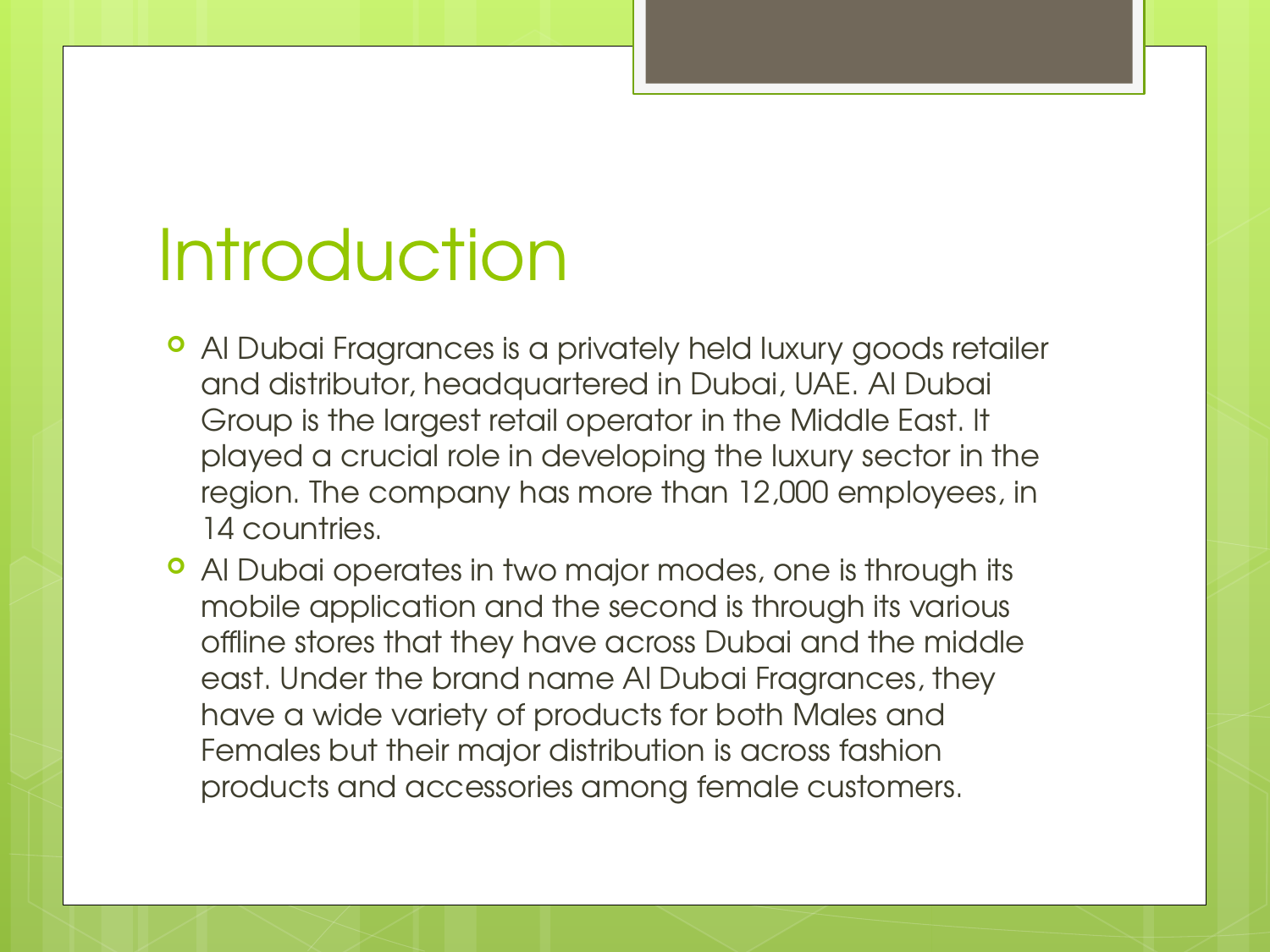

# Introduction
Al Dubai Fragrances is a privately held luxury goods retailer and distributor, headquartered in Dubai, UAE. Al Dubai Group is the largest retail operator in the Middle East. It played a crucial role in developing the luxury sector in the region. The company has more than 12,000 employees, in 14 countries.
Al Dubai operates in two major modes, one is through its mobile application and the second is through its various offline stores that they have across Dubai and the middle east. Under the brand name Al Dubai Fragrances, they have a wide variety of products for both Males and Females but their major distribution is across fashion products and accessories among female customers.